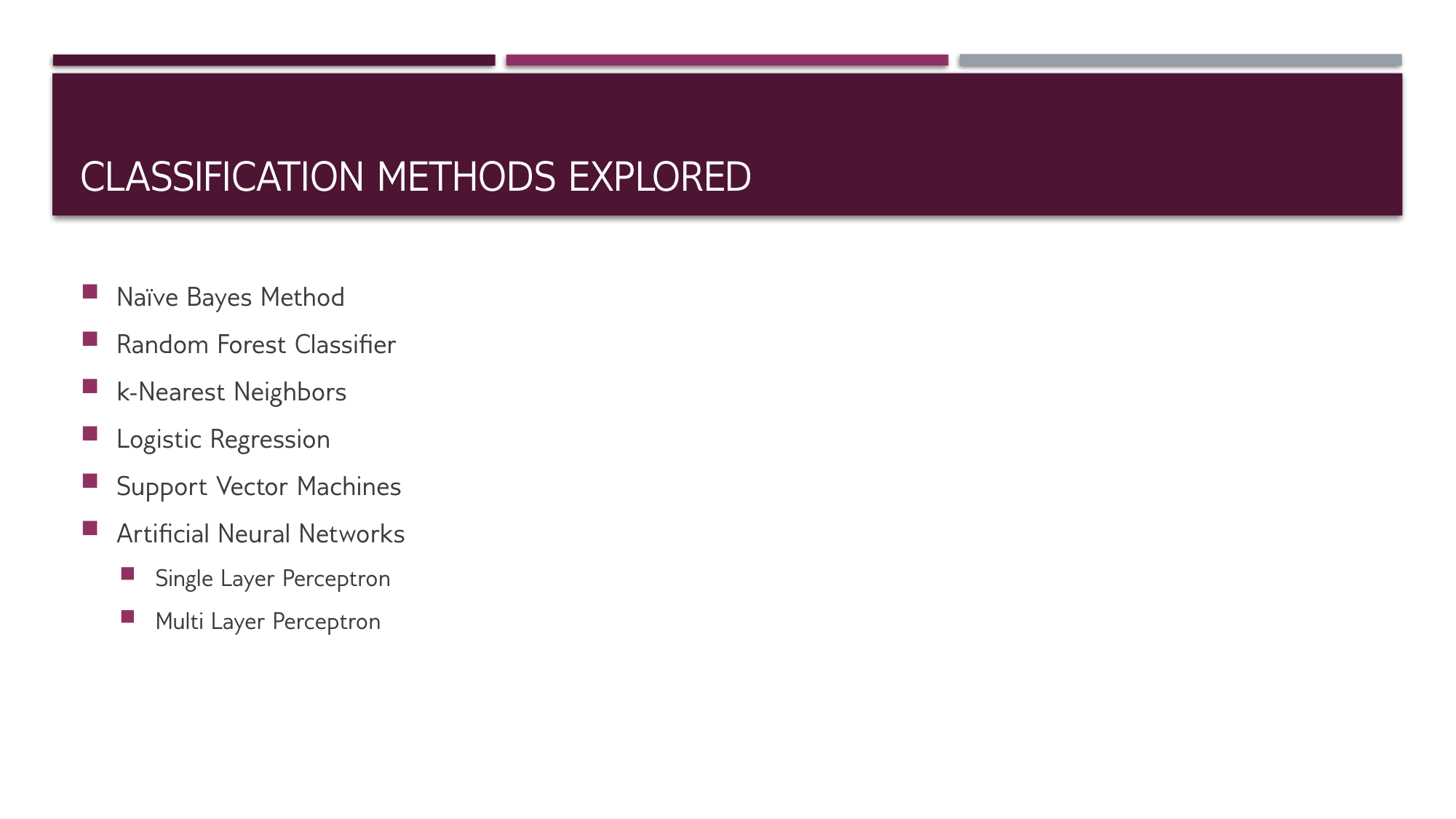

# Classification methods explored
Naïve Bayes Method
Random Forest Classifier
k-Nearest Neighbors
Logistic Regression
Support Vector Machines
Artificial Neural Networks
Single Layer Perceptron
Multi Layer Perceptron